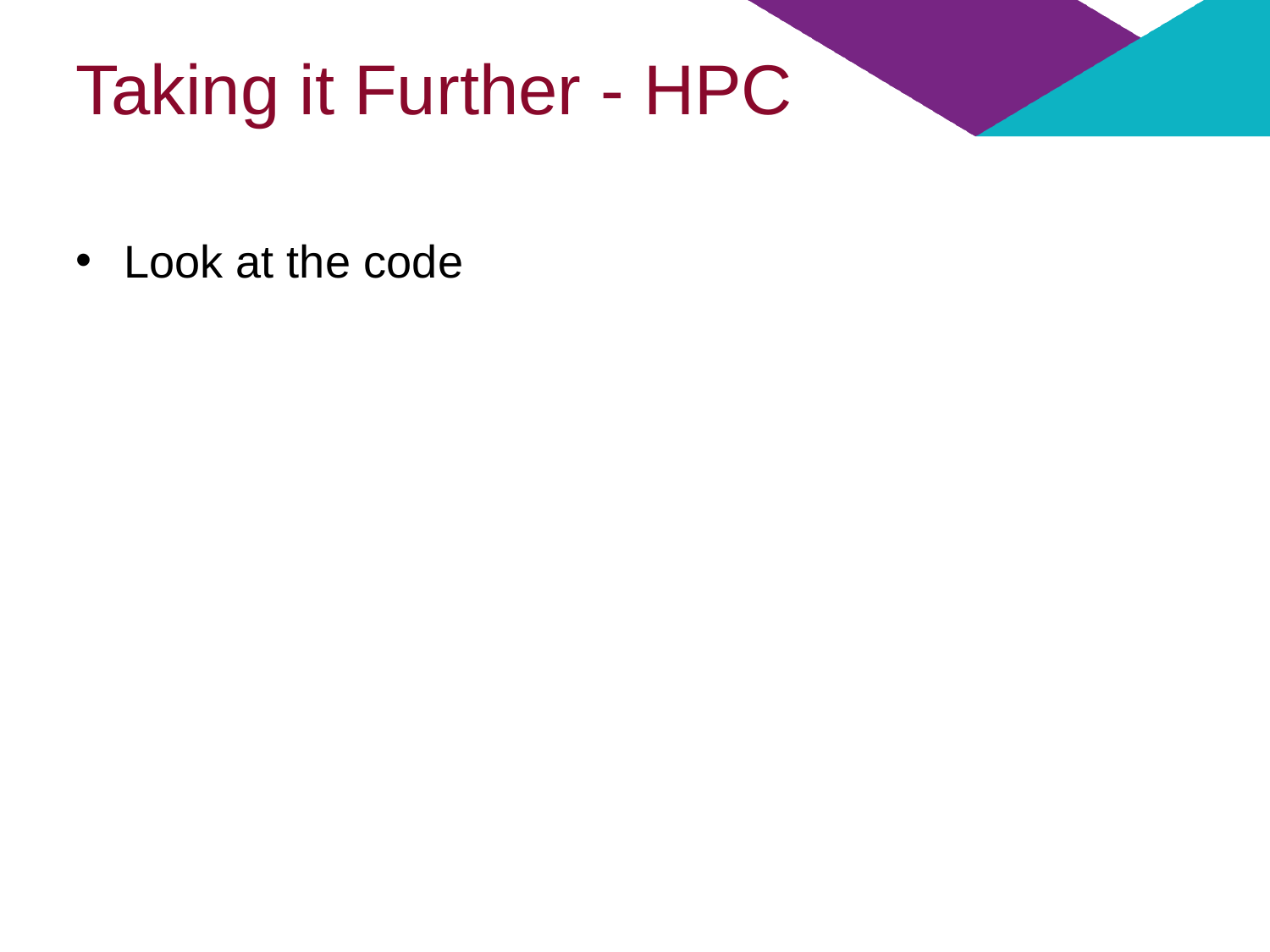

# Taking it Further - HPC
Look at the code